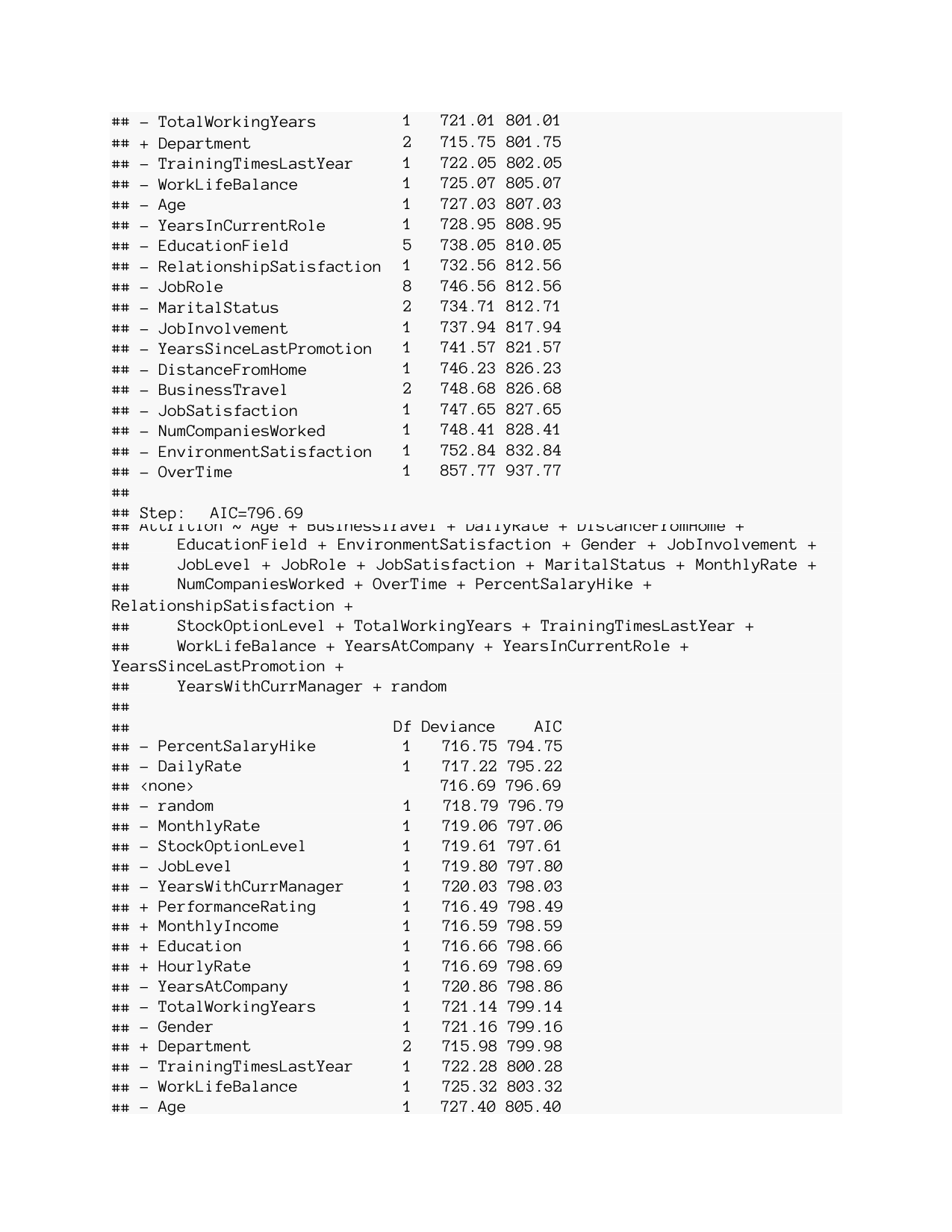

| ## | - TotalWorkingYears | 1 | 721.01 | 801.01 |
| --- | --- | --- | --- | --- |
| ## | + Department | 2 | 715.75 | 801.75 |
| ## | - TrainingTimesLastYear | 1 | 722.05 | 802.05 |
| ## | - WorkLifeBalance | 1 | 725.07 | 805.07 |
| ## | - Age | 1 | 727.03 | 807.03 |
| ## | - YearsInCurrentRole | 1 | 728.95 | 808.95 |
| ## | - EducationField | 5 | 738.05 | 810.05 |
| ## | - RelationshipSatisfaction | 1 | 732.56 | 812.56 |
| ## | - JobRole | 8 | 746.56 | 812.56 |
| ## | - MaritalStatus | 2 | 734.71 | 812.71 |
| ## | - JobInvolvement | 1 | 737.94 | 817.94 |
| ## | - YearsSinceLastPromotion | 1 | 741.57 | 821.57 |
| ## | - DistanceFromHome | 1 | 746.23 | 826.23 |
| ## | - BusinessTravel | 2 | 748.68 | 826.68 |
| ## | - JobSatisfaction | 1 | 747.65 | 827.65 |
| ## | - NumCompaniesWorked | 1 | 748.41 | 828.41 |
| ## | - EnvironmentSatisfaction | 1 | 752.84 | 832.84 |
| ## | - OverTime | 1 | 857.77 | 937.77 |
| ## |  |  |  |  |
| ## | Step: AIC=796.69 |  |  |  |

##  Attrition  ~  Age  +  BusinessTravel  +  DailyRate  +  DistanceFromHome  +

##
##
##
EducationField  +  EnvironmentSatisfaction  +  Gender  +  JobInvolvement  + JobLevel  +  JobRole  +  JobSatisfaction  +  MaritalStatus  +  MonthlyRate  + NumCompaniesWorked  +  OverTime  +  PercentSalaryHike  +

RelationshipSatisfaction  +

##
##
StockOptionLevel  +  TotalWorkingYears  +  TrainingTimesLastYear  + WorkLifeBalance  +  YearsAtCompany  +  YearsInCurrentRole  +

YearsSinceLastPromotion  +

##
##
##
YearsWithCurrManager  +  random

Df  Deviance
AIC

##  -  PercentSalaryHike
##  -  DailyRate
##  <none>
##  -  random
##  -  MonthlyRate
##  -  StockOptionLevel
##  -  JobLevel
##  -  YearsWithCurrManager
##  +  PerformanceRating
##  +  MonthlyIncome
##  +  Education
##  +  HourlyRate
##  -  YearsAtCompany
##  -  TotalWorkingYears
##  -  Gender
##  +  Department
##  -  TrainingTimesLastYear
##  -  WorkLifeBalance
1	716.75  794.75
1	717.22  795.22
716.69  796.69
1	718.79  796.79
1	719.06  797.06
1	719.61  797.61
1	719.80  797.80
1	720.03  798.03
1	716.49  798.49
1	716.59  798.59
1	716.66  798.66
1	716.69  798.69
1	720.86  798.86
1	721.14  799.14
1	721.16  799.16
2	715.98  799.98
1	722.28  800.28
1	725.32  803.32

##  -  Age
1
727.40  805.40